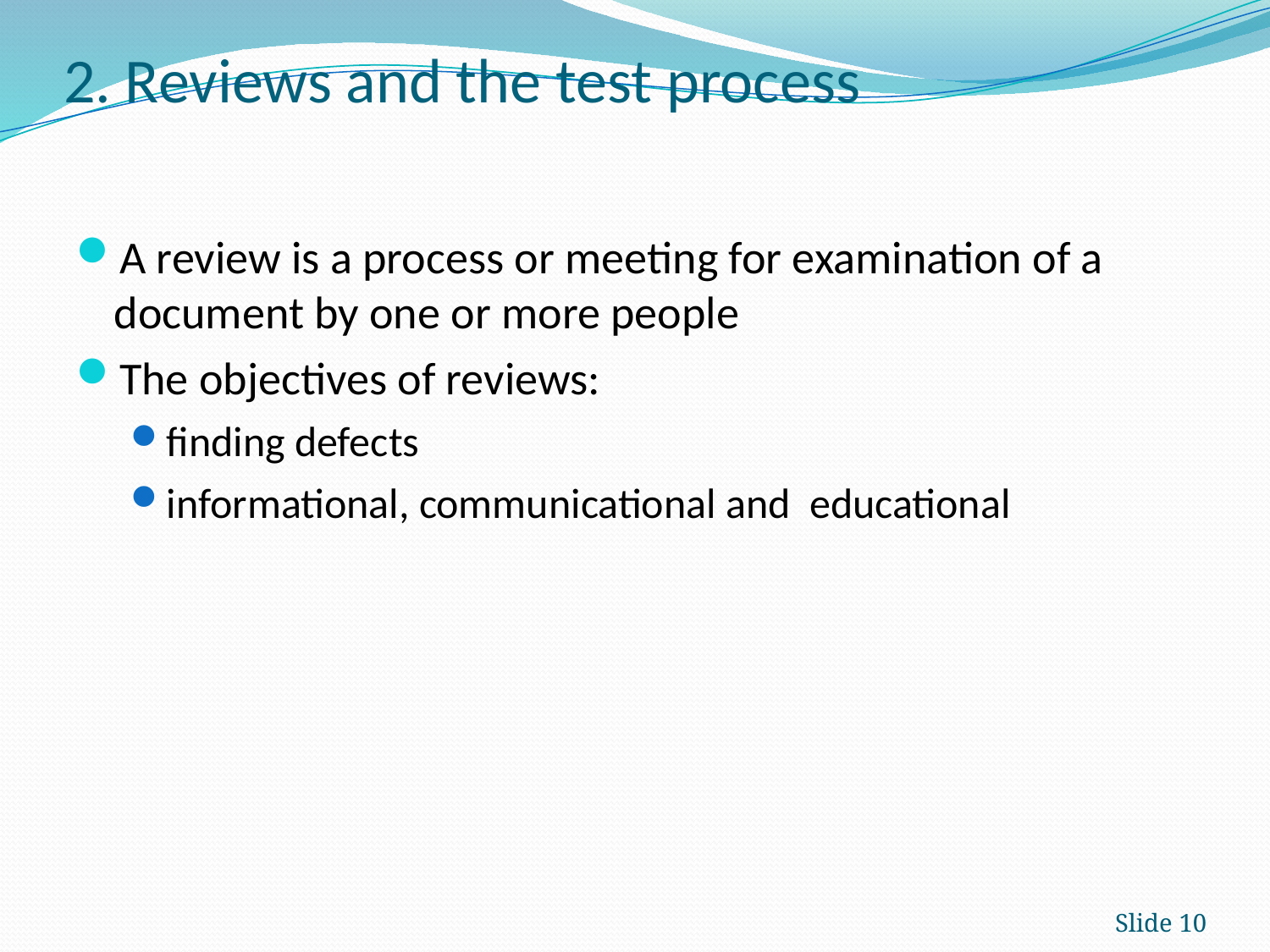

# 2. Reviews and the test process
A review is a process or meeting for examination of a document by one or more people
The objectives of reviews:
finding defects
informational, communicational and  educational
Slide 10